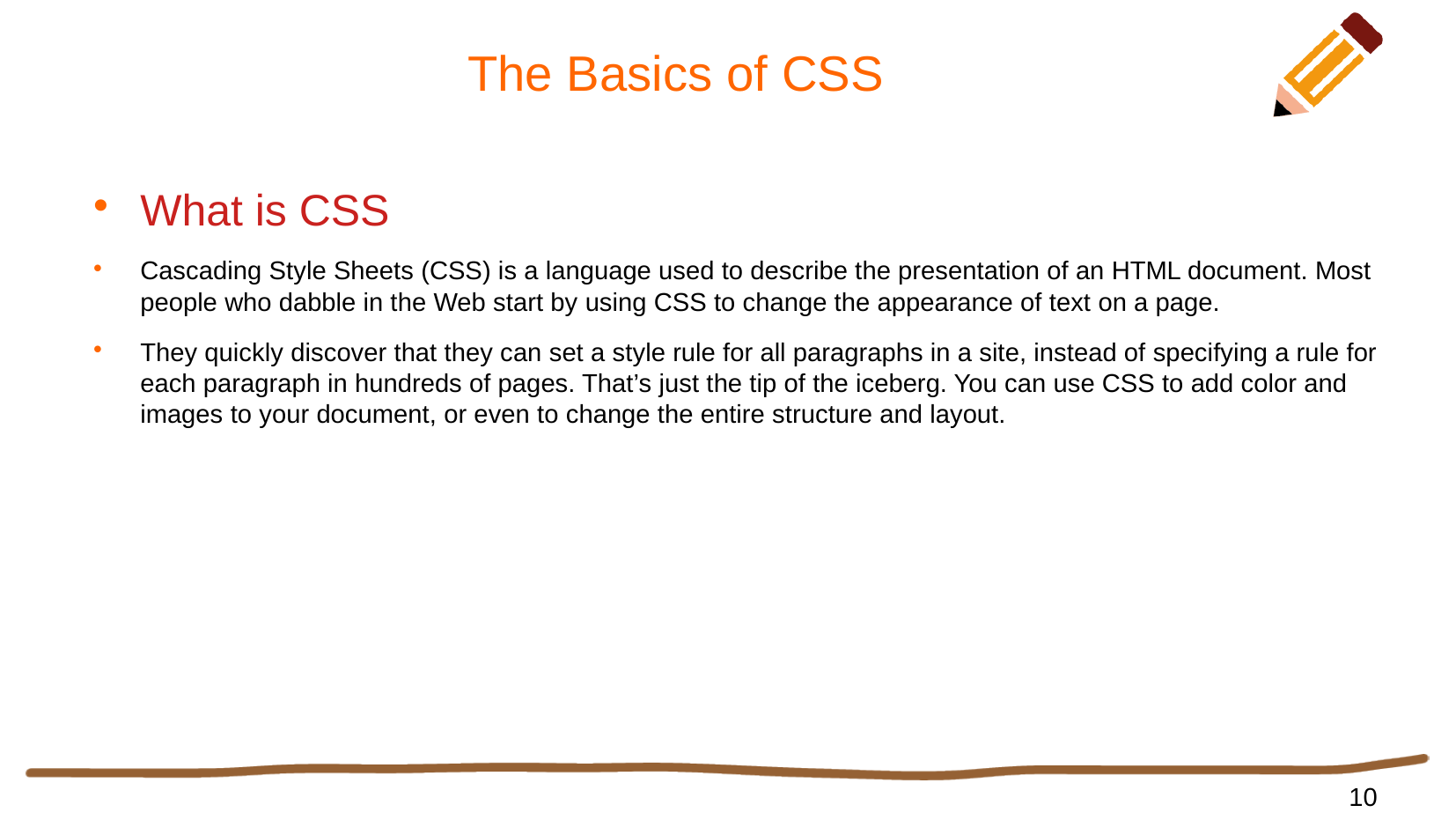

# The Basics of CSS
What is CSS
Cascading Style Sheets (CSS) is a language used to describe the presentation of an HTML document. Most people who dabble in the Web start by using CSS to change the appearance of text on a page.
They quickly discover that they can set a style rule for all paragraphs in a site, instead of specifying a rule for each paragraph in hundreds of pages. That’s just the tip of the iceberg. You can use CSS to add color and images to your document, or even to change the entire structure and layout.
10